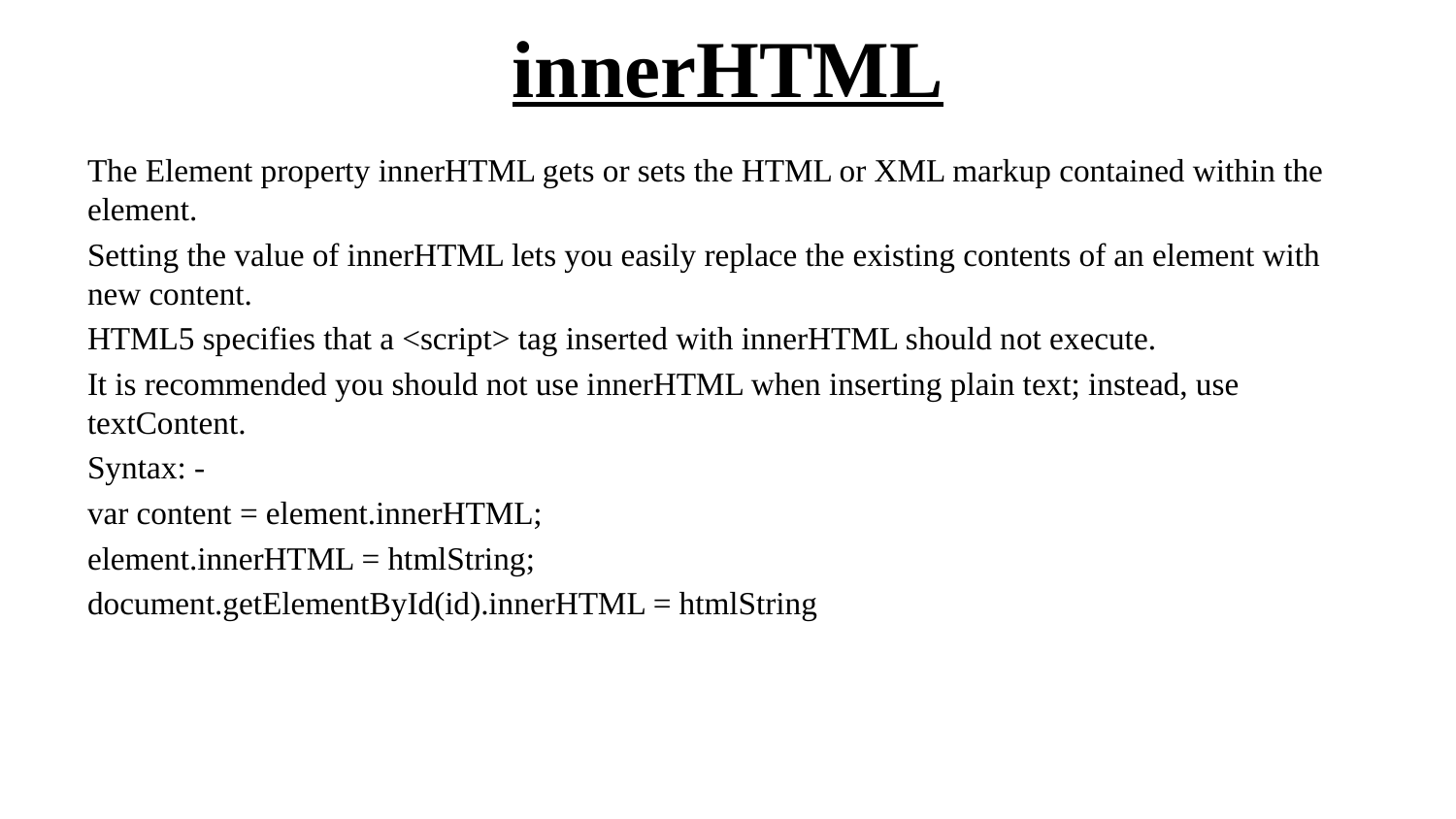

# innerHTML
The Element property innerHTML gets or sets the HTML or XML markup contained within the element.
Setting the value of innerHTML lets you easily replace the existing contents of an element with new content.
HTML5 specifies that a <script> tag inserted with innerHTML should not execute.
It is recommended you should not use innerHTML when inserting plain text; instead, use textContent.
Syntax: -
var content = element.innerHTML;
element.innerHTML = htmlString;
document.getElementById(id).innerHTML = htmlString